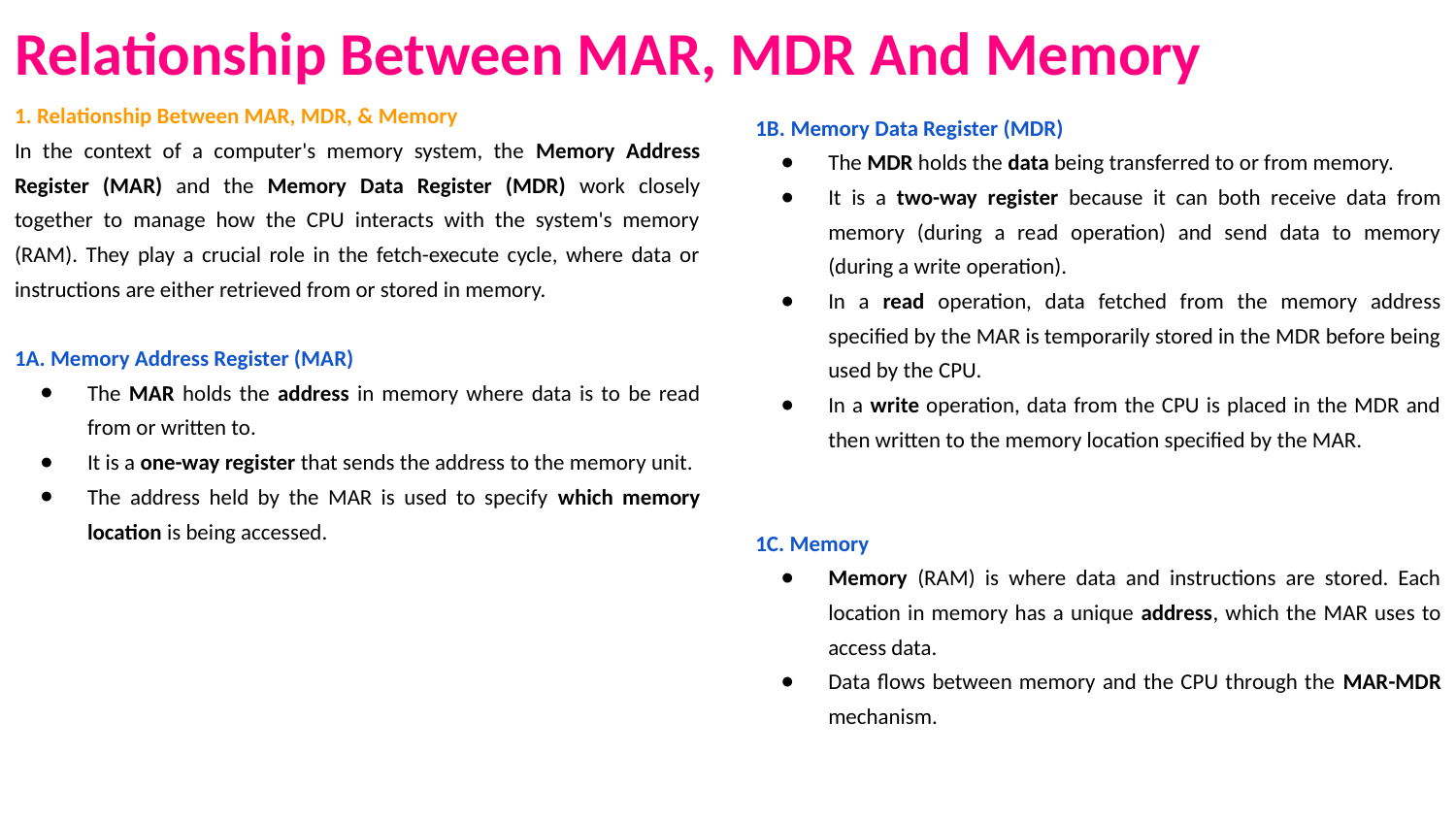

# Relationship Between MAR, MDR And Memory
1. Relationship Between MAR, MDR, & Memory
In the context of a computer's memory system, the Memory Address Register (MAR) and the Memory Data Register (MDR) work closely together to manage how the CPU interacts with the system's memory (RAM). They play a crucial role in the fetch-execute cycle, where data or instructions are either retrieved from or stored in memory.

1A. Memory Address Register (MAR)
The MAR holds the address in memory where data is to be read from or written to.
It is a one-way register that sends the address to the memory unit.
The address held by the MAR is used to specify which memory location is being accessed.
1B. Memory Data Register (MDR)
The MDR holds the data being transferred to or from memory.
It is a two-way register because it can both receive data from memory (during a read operation) and send data to memory (during a write operation).
In a read operation, data fetched from the memory address specified by the MAR is temporarily stored in the MDR before being used by the CPU.
In a write operation, data from the CPU is placed in the MDR and then written to the memory location specified by the MAR.

1C. Memory
Memory (RAM) is where data and instructions are stored. Each location in memory has a unique address, which the MAR uses to access data.
Data flows between memory and the CPU through the MAR-MDR mechanism.